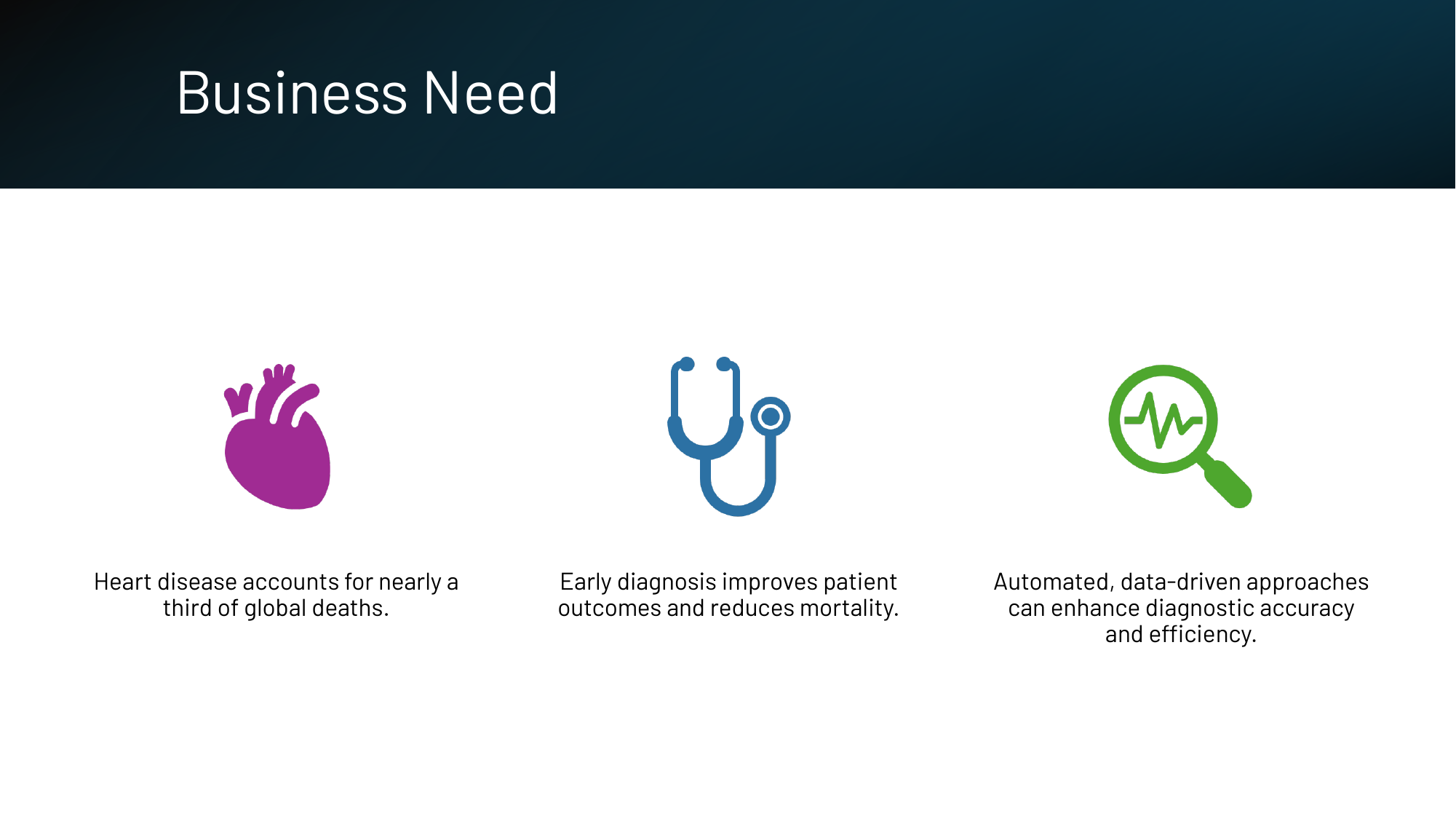

# Business Need
Heart disease accounts for nearly a third of global deaths.
Early diagnosis improves patient outcomes and reduces mortality.
Automated, data-driven approaches can enhance diagnostic accuracy and efficiency.